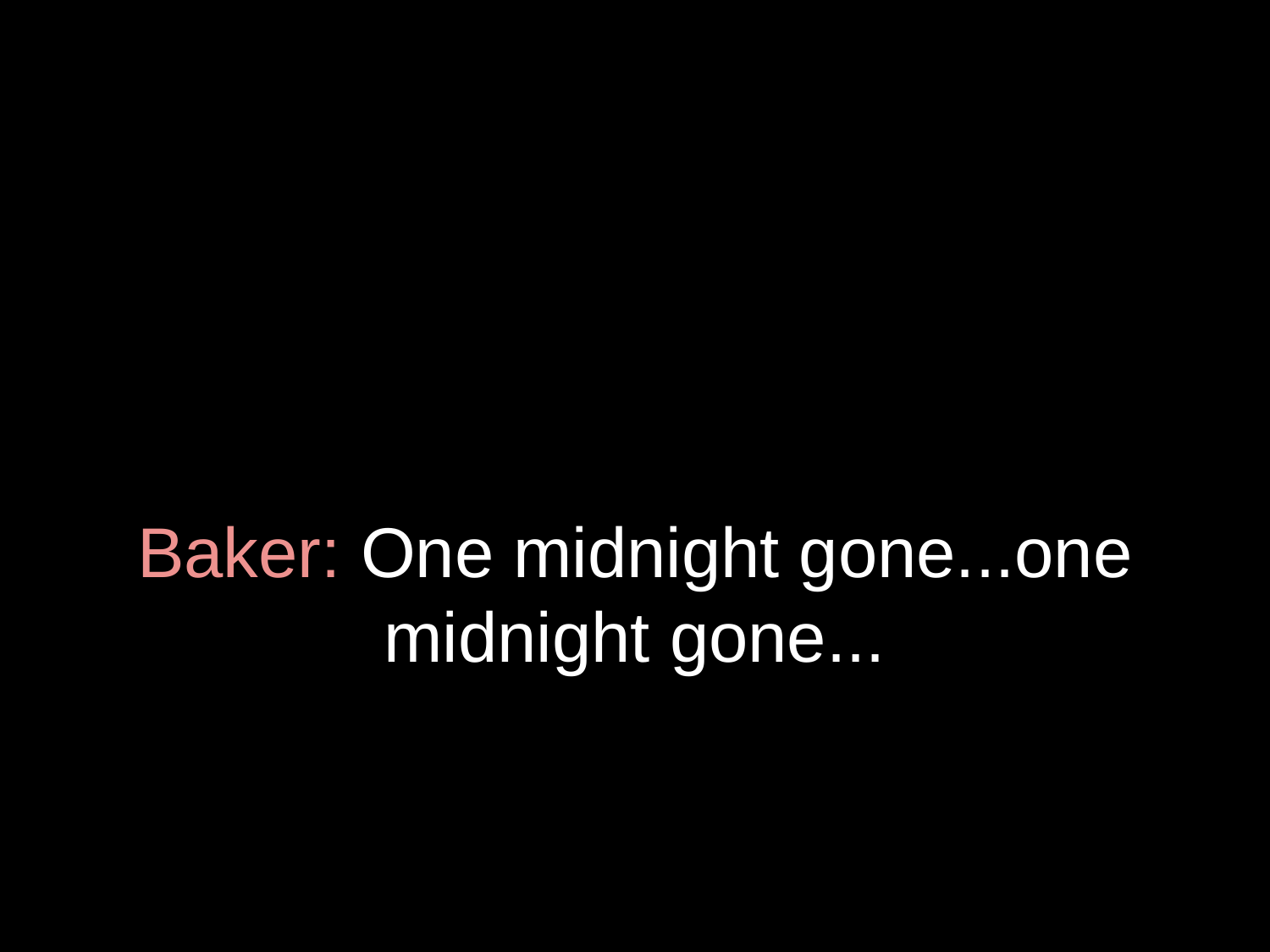

# Baker: One midnight gone...one midnight gone...